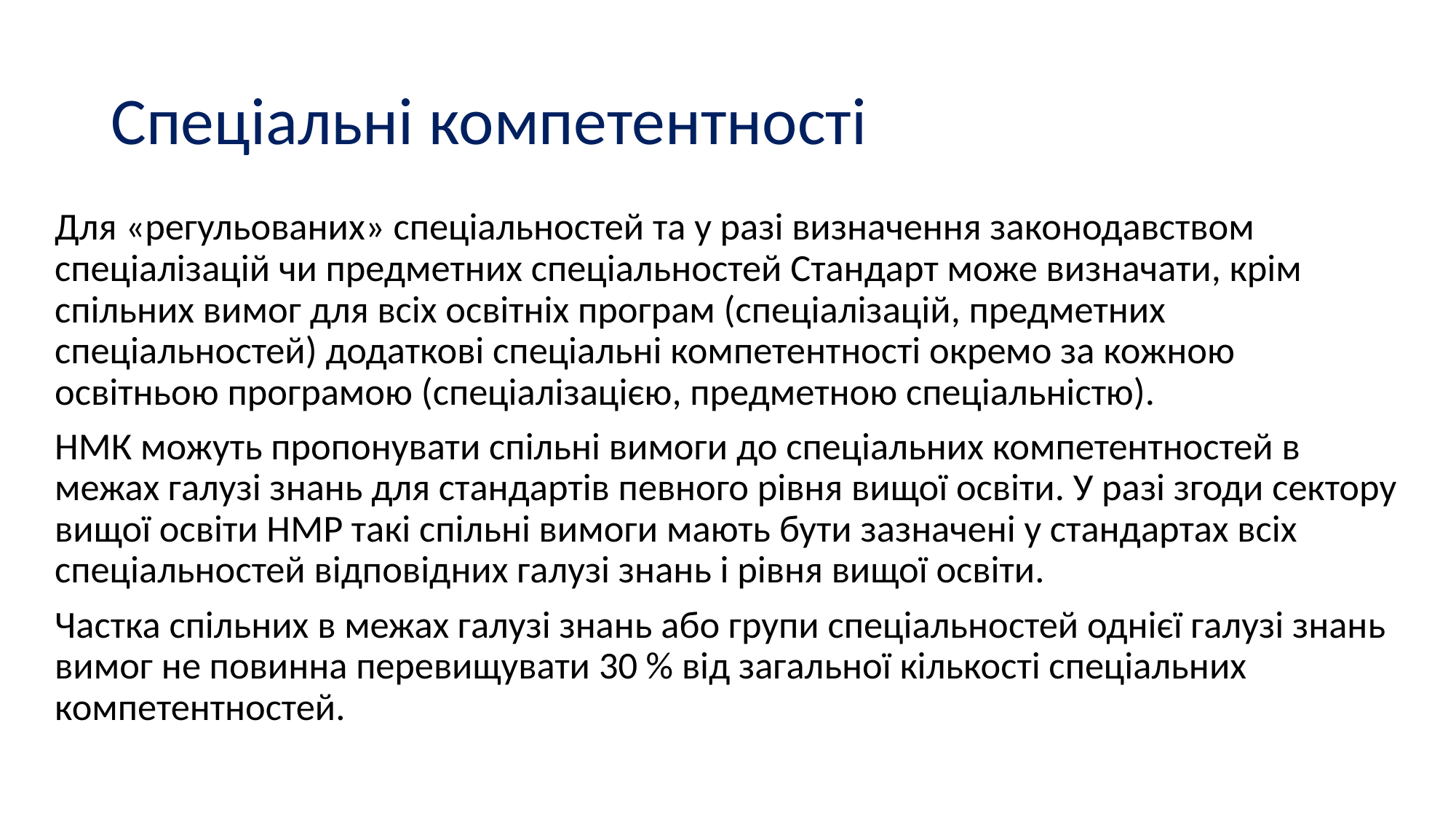

# Спеціальні компетентності
Для «регульованих» спеціальностей та у разі визначення законодавством спеціалізацій чи предметних спеціальностей Стандарт може визначати, крім спільних вимог для всіх освітніх програм (спеціалізацій, предметних спеціальностей) додаткові спеціальні компетентності окремо за кожною освітньою програмою (спеціалізацією, предметною спеціальністю).
НМК можуть пропонувати спільні вимоги до спеціальних компетентностей в межах галузі знань для стандартів певного рівня вищої освіти. У разі згоди сектору вищої освіти НМР такі спільні вимоги мають бути зазначені у стандартах всіх спеціальностей відповідних галузі знань і рівня вищої освіти.
Частка спільних в межах галузі знань або групи спеціальностей однієї галузі знань вимог не повинна перевищувати 30 % від загальної кількості спеціальних компетентностей.